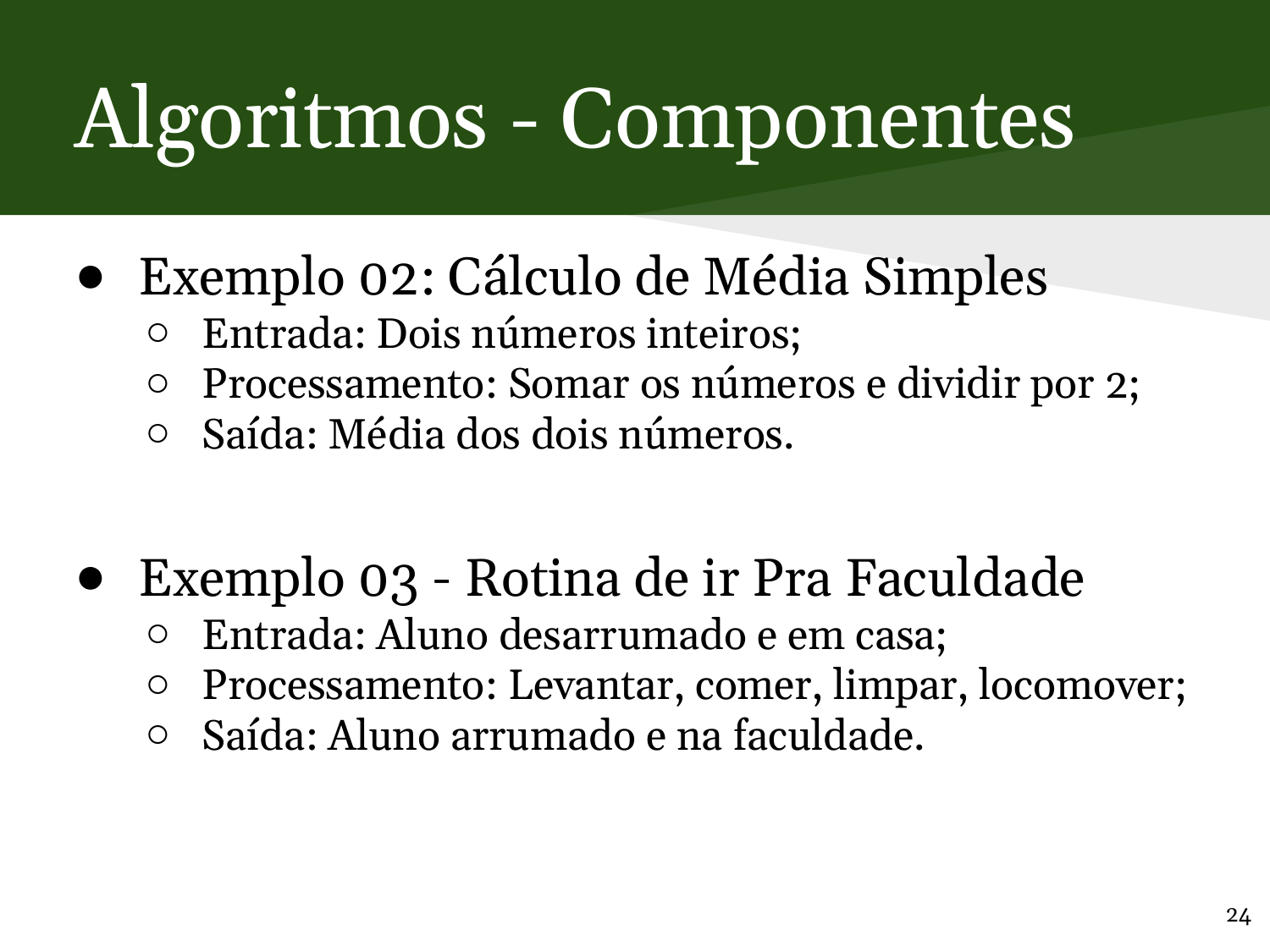

# Algoritmos - Componentes
Exemplo 02: Cálculo de Média Simples
Entrada: Dois números inteiros;
Processamento: Somar os números e dividir por 2;
Saída: Média dos dois números.

Exemplo 03 - Rotina de ir Pra Faculdade
Entrada: Aluno desarrumado e em casa;
Processamento: Levantar, comer, limpar, locomover;
Saída: Aluno arrumado e na faculdade.
24